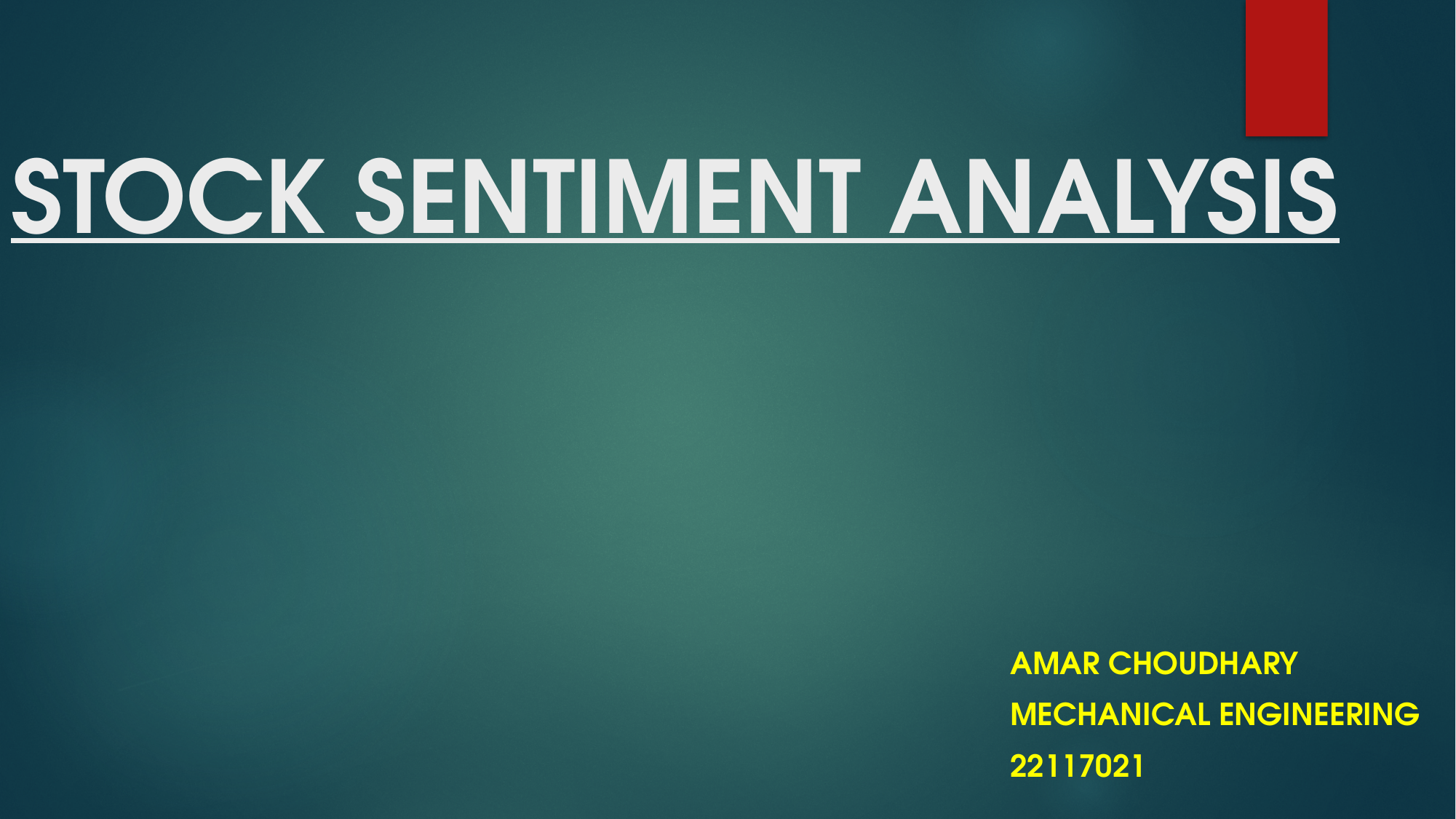

# STOCK SENTIMENT ANALYSIS
AMAR CHOUDHARY
MECHANICAL ENGINEERING
22117021